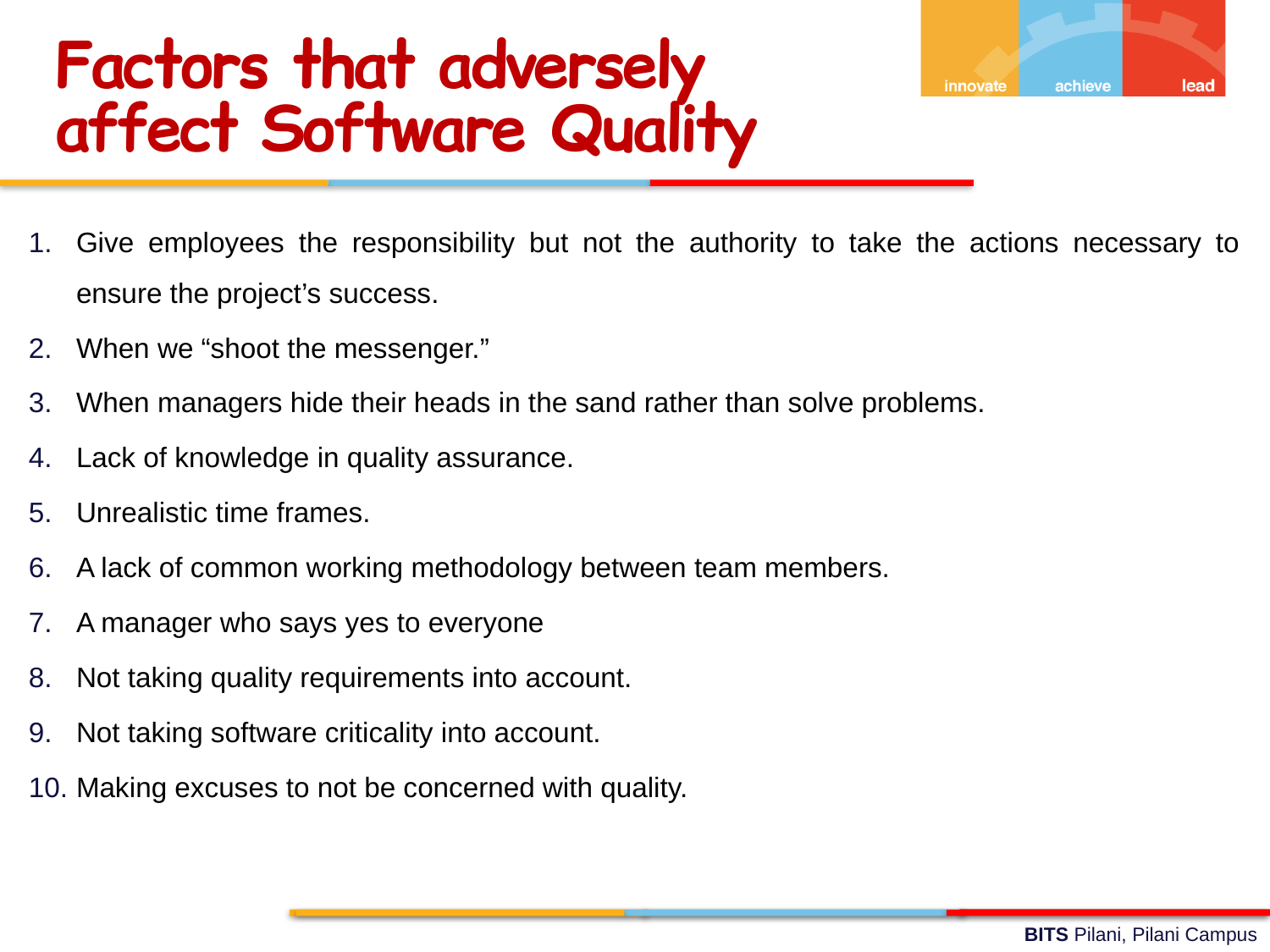

Factors that adversely affect Software Quality
Give employees the responsibility but not the authority to take the actions necessary to ensure the project’s success.
When we “shoot the messenger.”
When managers hide their heads in the sand rather than solve problems.
Lack of knowledge in quality assurance.
Unrealistic time frames.
A lack of common working methodology between team members.
A manager who says yes to everyone
Not taking quality requirements into account.
Not taking software criticality into account.
Making excuses to not be concerned with quality.